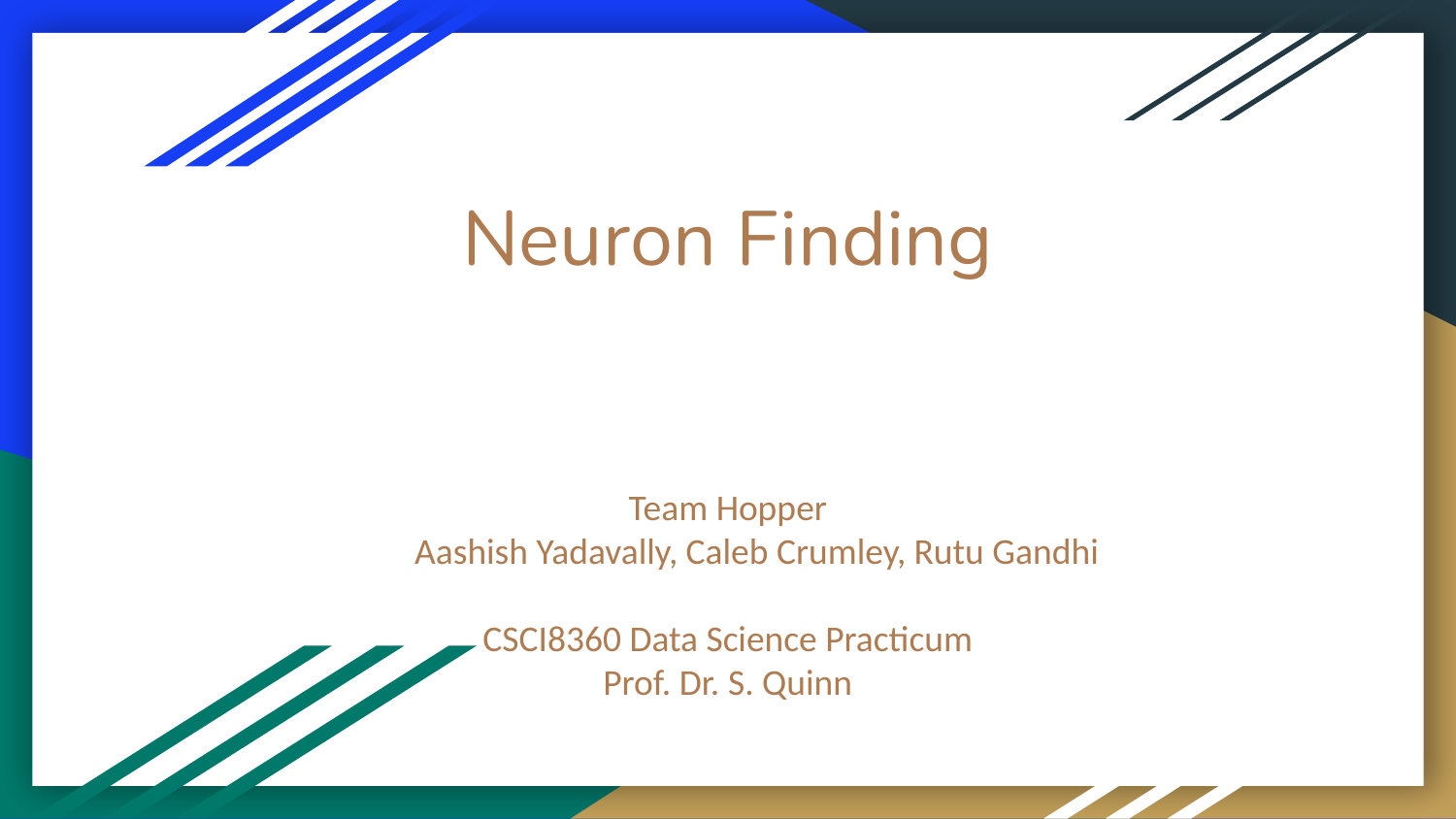

# Neuron Finding
Team Hopper
       Aashish Yadavally, Caleb Crumley, Rutu Gandhi

CSCI8360 Data Science Practicum
Prof. Dr. S. Quinn